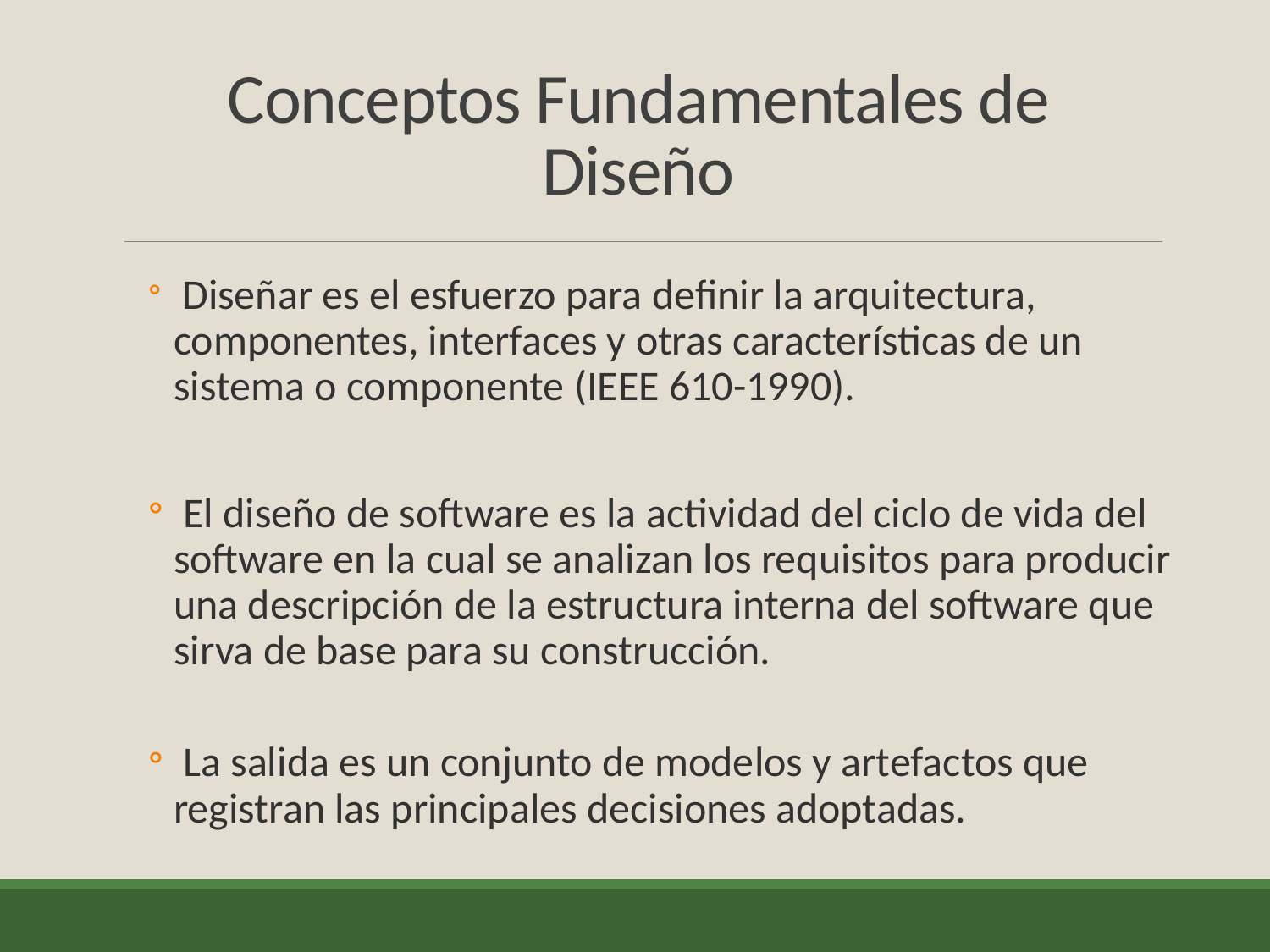

# Conceptos Fundamentales de Diseño
 Diseñar es el esfuerzo para definir la arquitectura, componentes, interfaces y otras características de un sistema o componente (IEEE 610-1990).

 El diseño de software es la actividad del ciclo de vida del software en la cual se analizan los requisitos para producir una descripción de la estructura interna del software que sirva de base para su construcción.

 La salida es un conjunto de modelos y artefactos que registran las principales decisiones adoptadas.